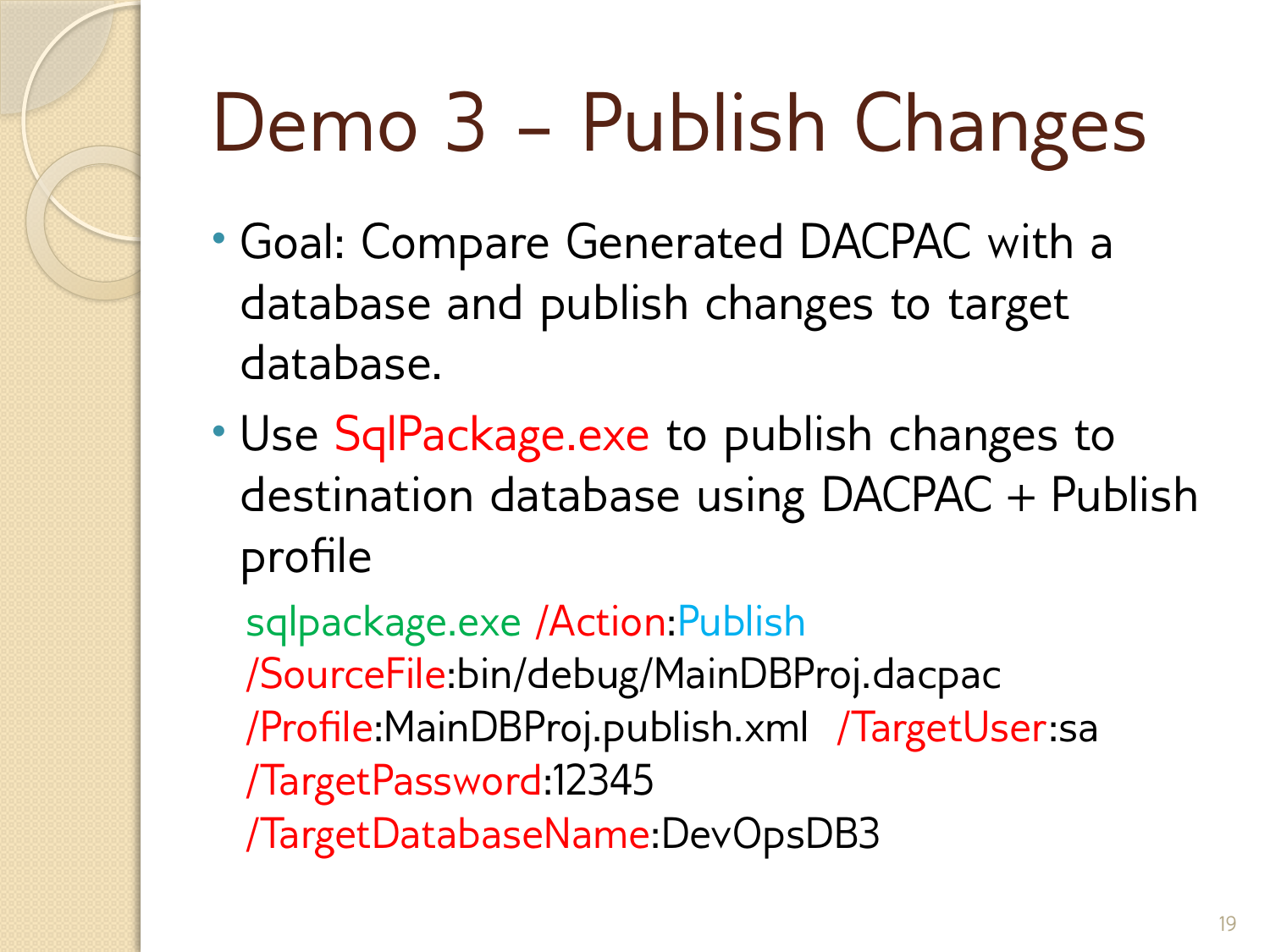

# Demo 3 – Publish Changes
Goal: Compare Generated DACPAC with a database and publish changes to target database.
Use SqlPackage.exe to publish changes to destination database using DACPAC + Publish profile
sqlpackage.exe /Action:Publish /SourceFile:bin/debug/MainDBProj.dacpac /Profile:MainDBProj.publish.xml  /TargetUser:sa /TargetPassword:12345 /TargetDatabaseName:DevOpsDB3

19